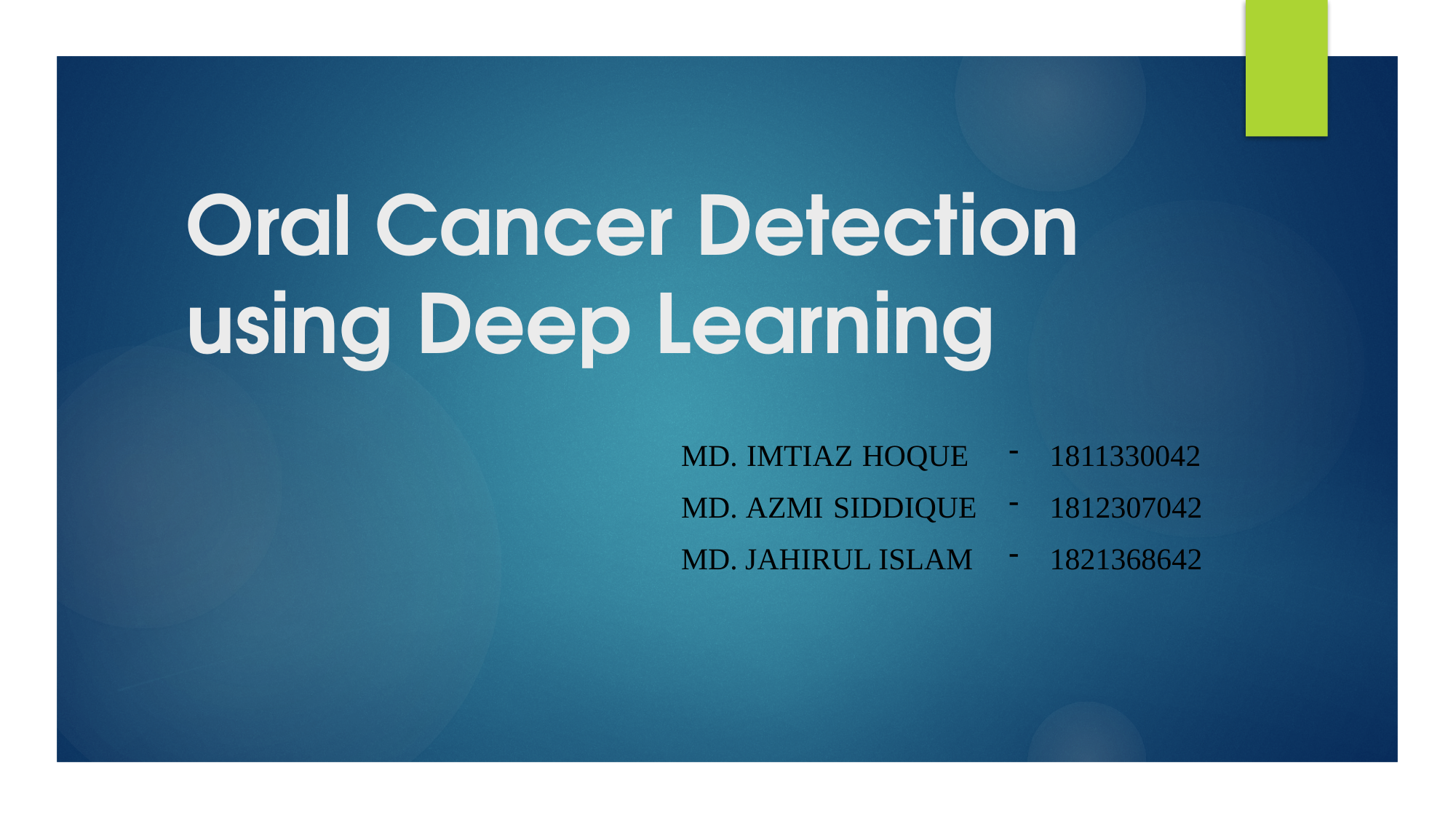

# Oral Cancer Detection using Deep Learning
Md. Imtiaz Hoque
Md. Azmi Siddique
Md. Jahirul Islam
1811330042
1812307042
1821368642